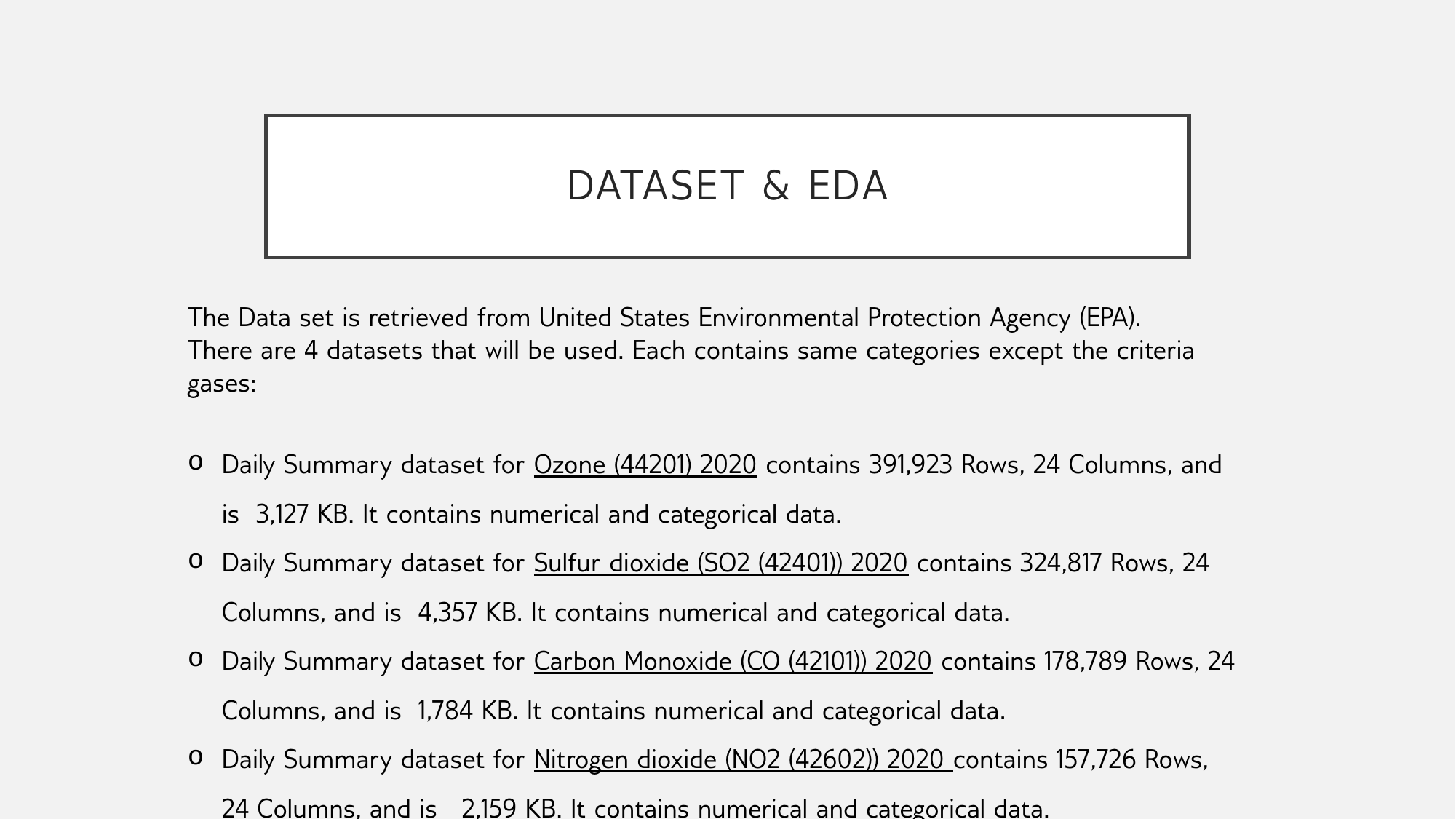

# Dataset & eda
The Data set is retrieved from United States Environmental Protection Agency (EPA).
There are 4 datasets that will be used. Each contains same categories except the criteria gases:

Daily Summary dataset for Ozone (44201) 2020 contains 391,923 Rows, 24 Columns, and is  3,127 KB. It contains numerical and categorical data.
Daily Summary dataset for Sulfur dioxide (SO2 (42401)) 2020 contains 324,817 Rows, 24 Columns, and is  4,357 KB. It contains numerical and categorical data.
Daily Summary dataset for Carbon Monoxide (CO (42101)) 2020 contains 178,789 Rows, 24 Columns, and is  1,784 KB. It contains numerical and categorical data.
Daily Summary dataset for Nitrogen dioxide (NO2 (42602)) 2020 contains 157,726 Rows, 24 Columns, and is   2,159 KB. It contains numerical and categorical data.